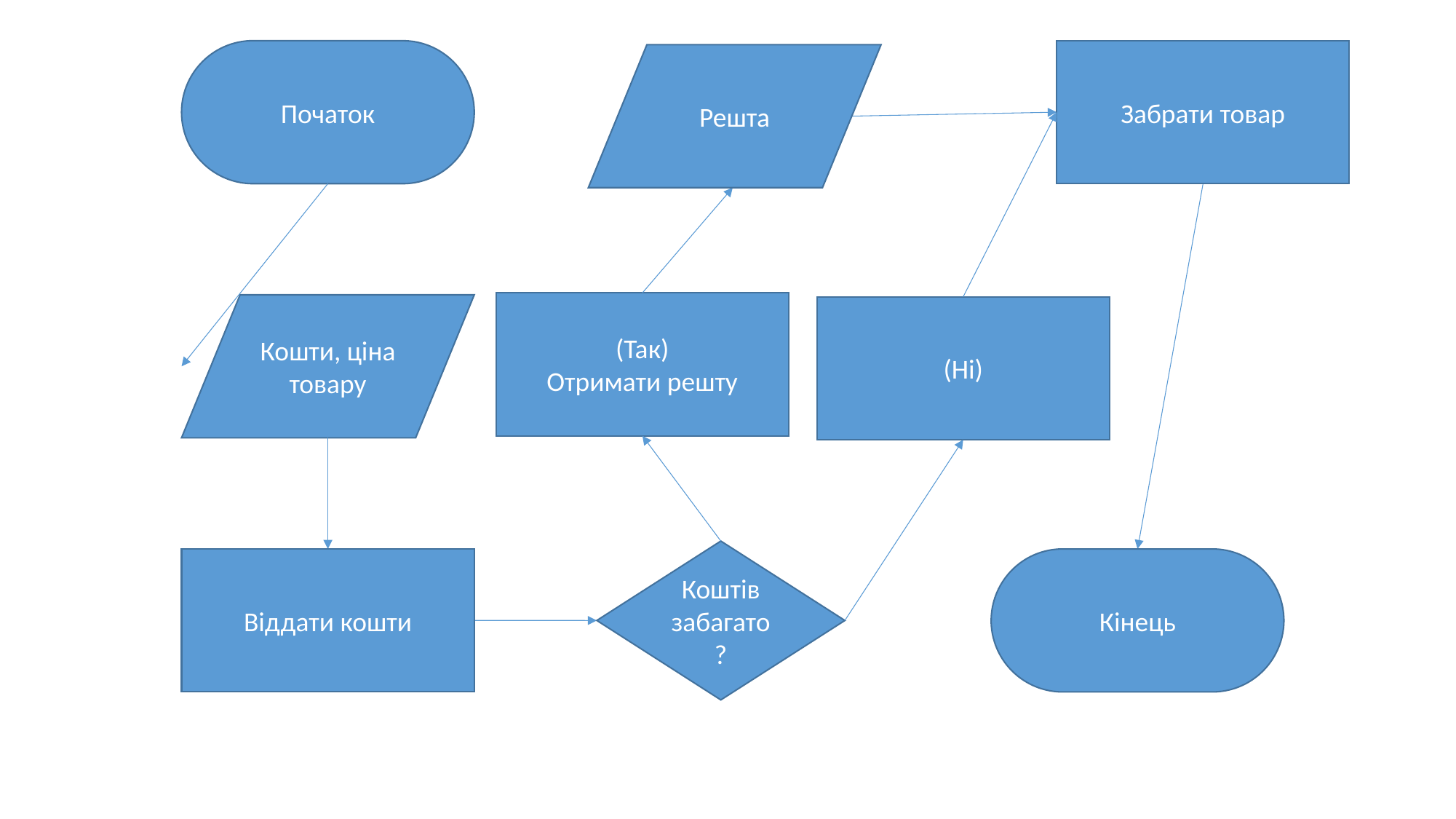

Забрати товар
Початок
Решта
(Так)
Отримати решту
Кошти, ціна товару
(Ні)
Коштів забагато?
Віддати кошти
Кінець